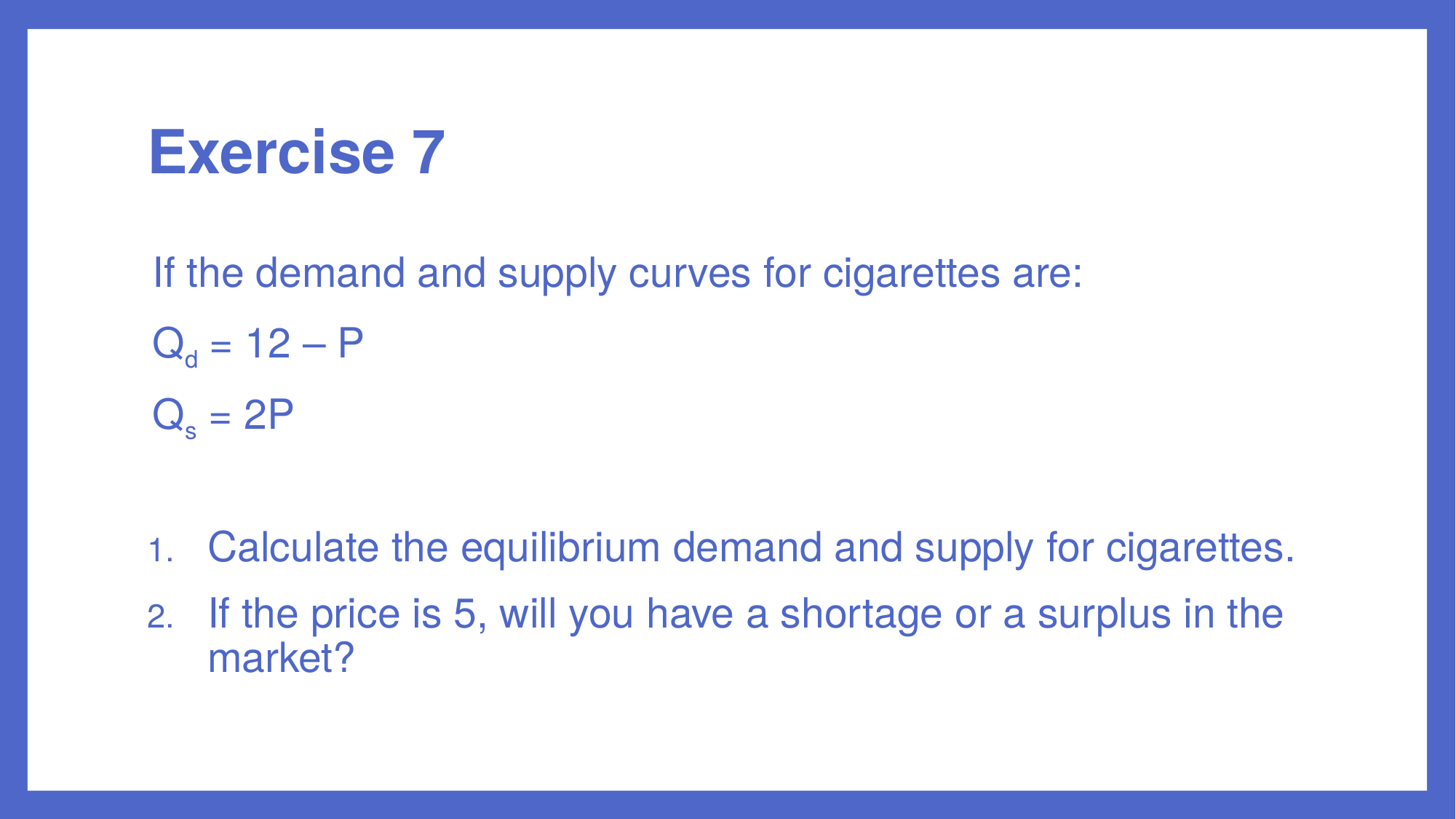

# Exercise 7
If the demand and supply curves for cigarettes are:
Qd = 12 – P
Qs = 2P

Calculate the equilibrium demand and supply for cigarettes.
If the price is 5, will you have a shortage or a surplus in the market?